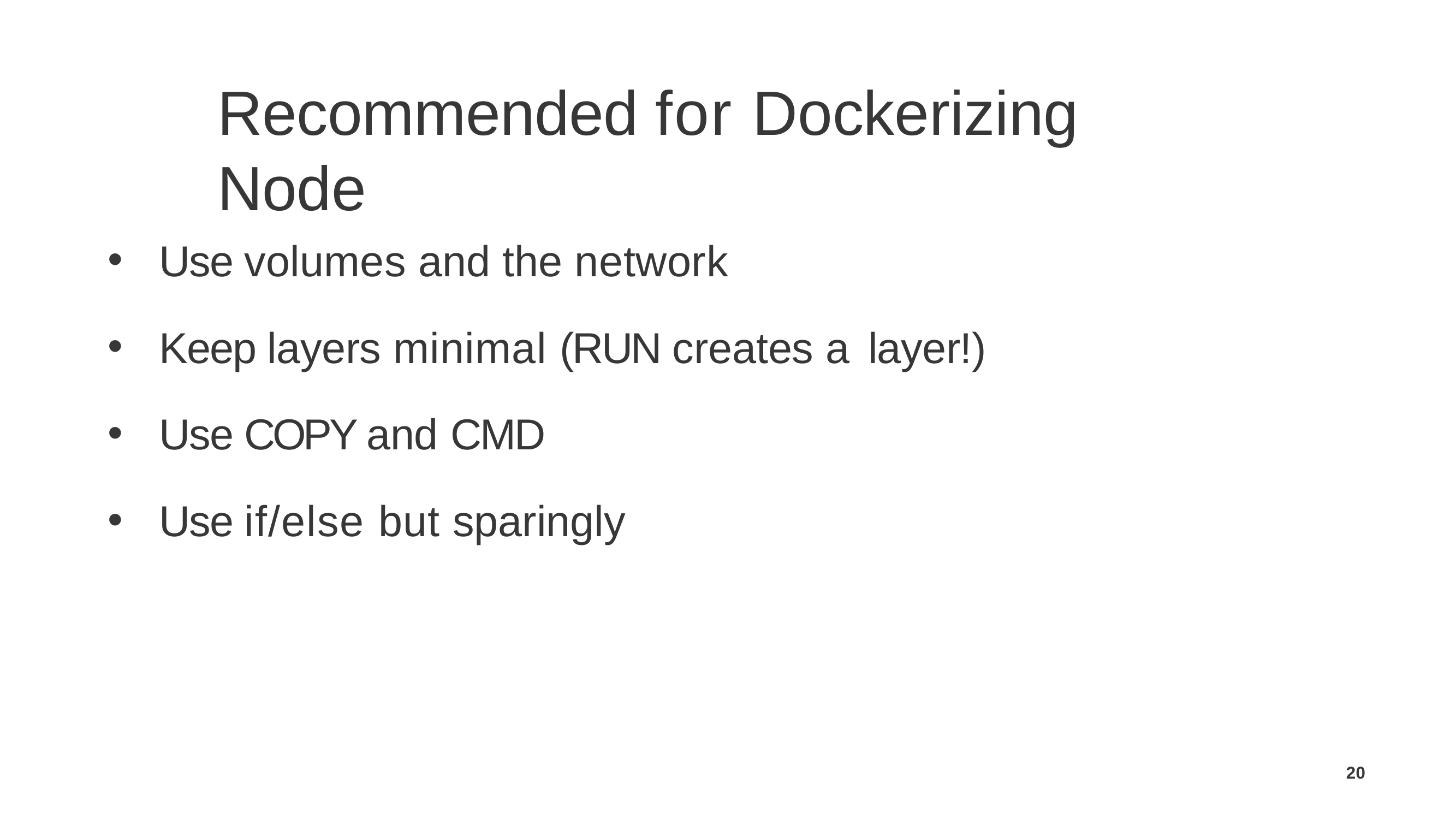

# Recommended for Dockerizing Node
Use volumes and the network
Keep layers minimal (RUN creates a  layer!)
Use COPY and CMD
Use if/else but sparingly
20